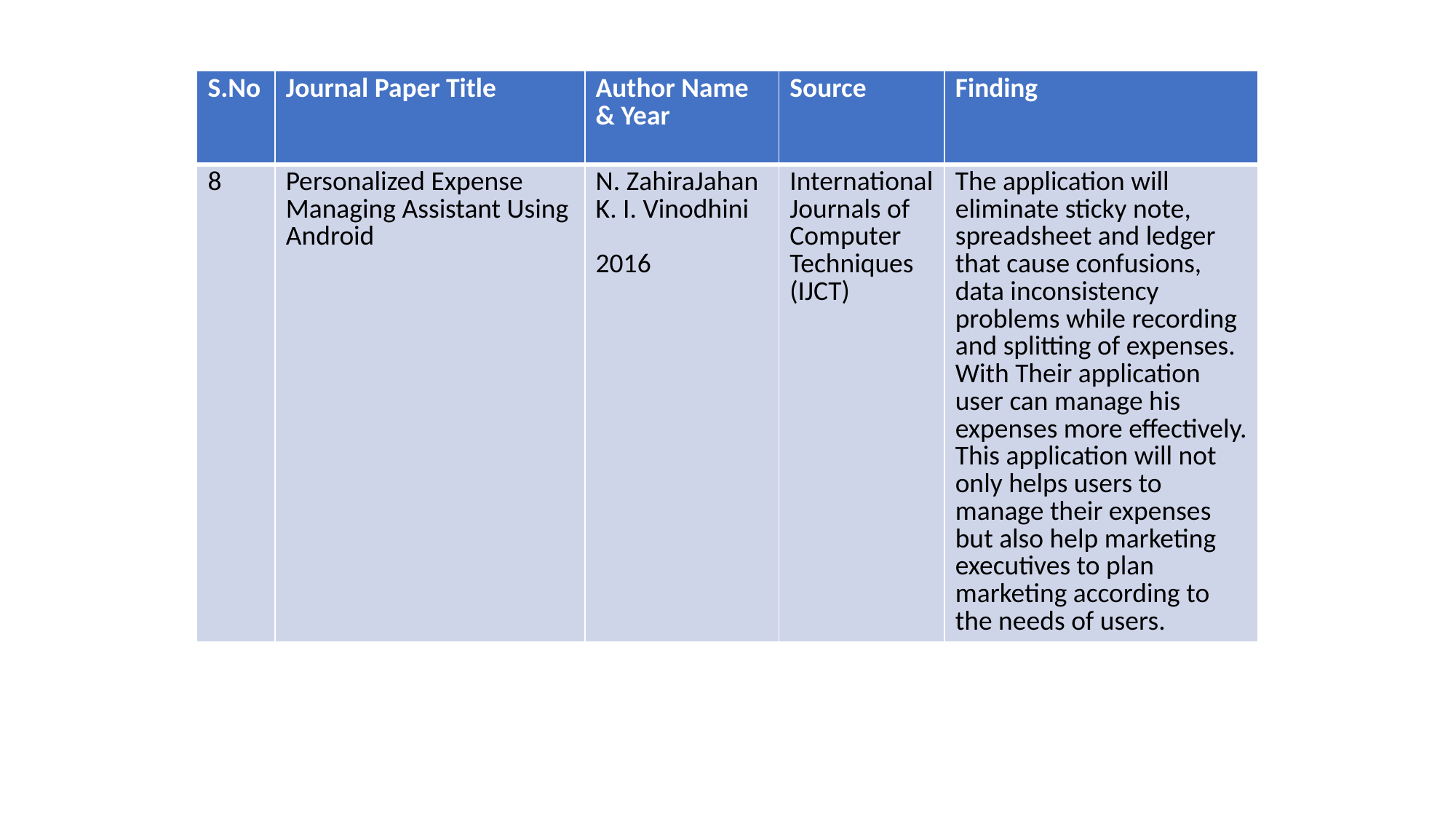

| S.No | Journal Paper Title | Author Name & Year | Source | Finding |
| --- | --- | --- | --- | --- |
| 8 | Personalized Expense Managing Assistant Using Android | N. ZahiraJahan K. I. Vinodhini 2016 | International Journals of Computer Techniques (IJCT) | The application will eliminate sticky note, spreadsheet and ledger that cause confusions, data inconsistency problems while recording and splitting of expenses. With Their application user can manage his expenses more effectively. This application will not only helps users to manage their expenses but also help marketing executives to plan marketing according to the needs of users. |